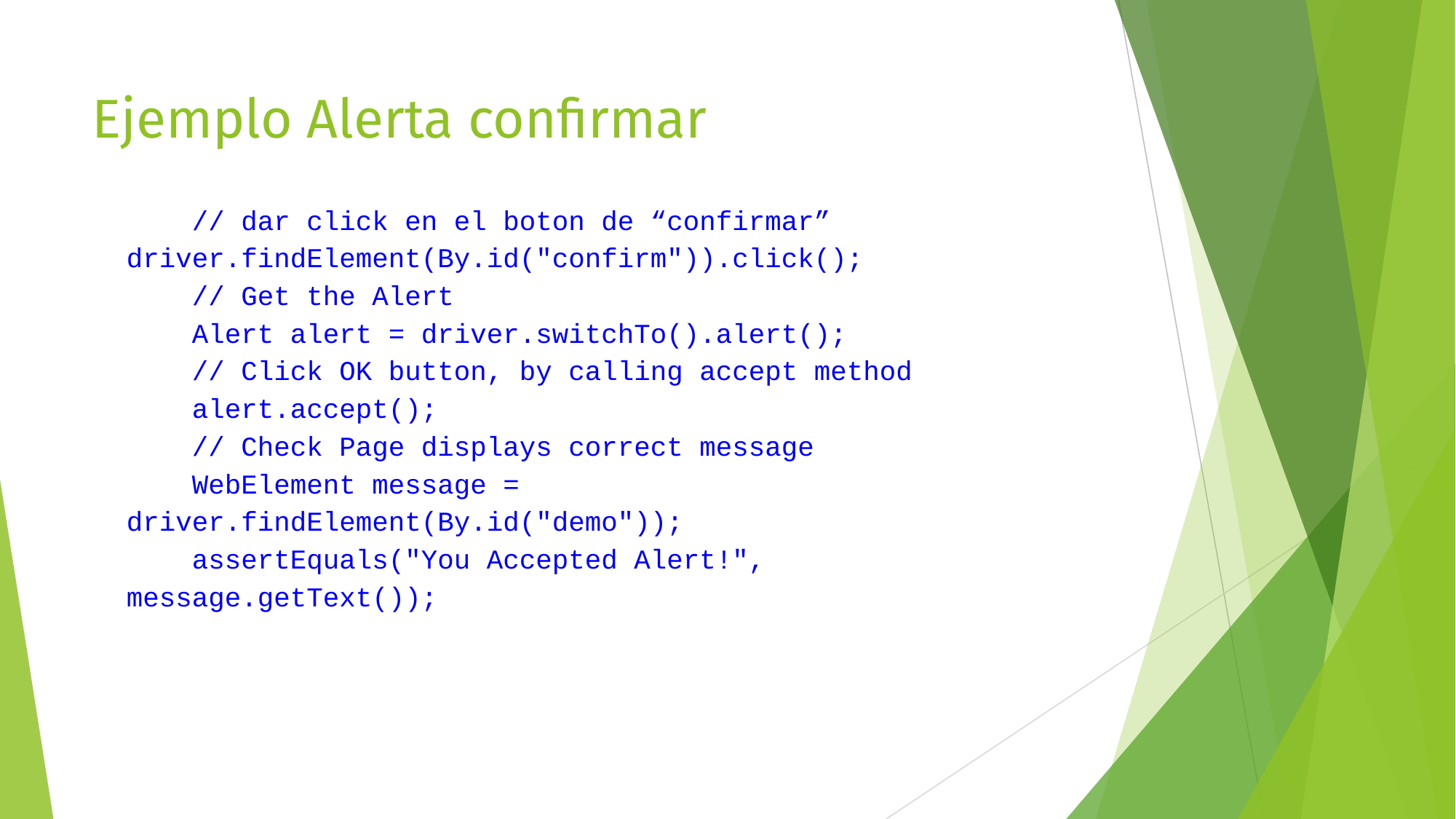

# Ejemplo Alerta confirmar
    // dar click en el boton de “confirmar”    driver.findElement(By.id("confirm")).click();
    // Get the Alert
    Alert alert = driver.switchTo().alert();
    // Click OK button, by calling accept method
    alert.accept();
    // Check Page displays correct message
    WebElement message = driver.findElement(By.id("demo"));
    assertEquals("You Accepted Alert!", message.getText());